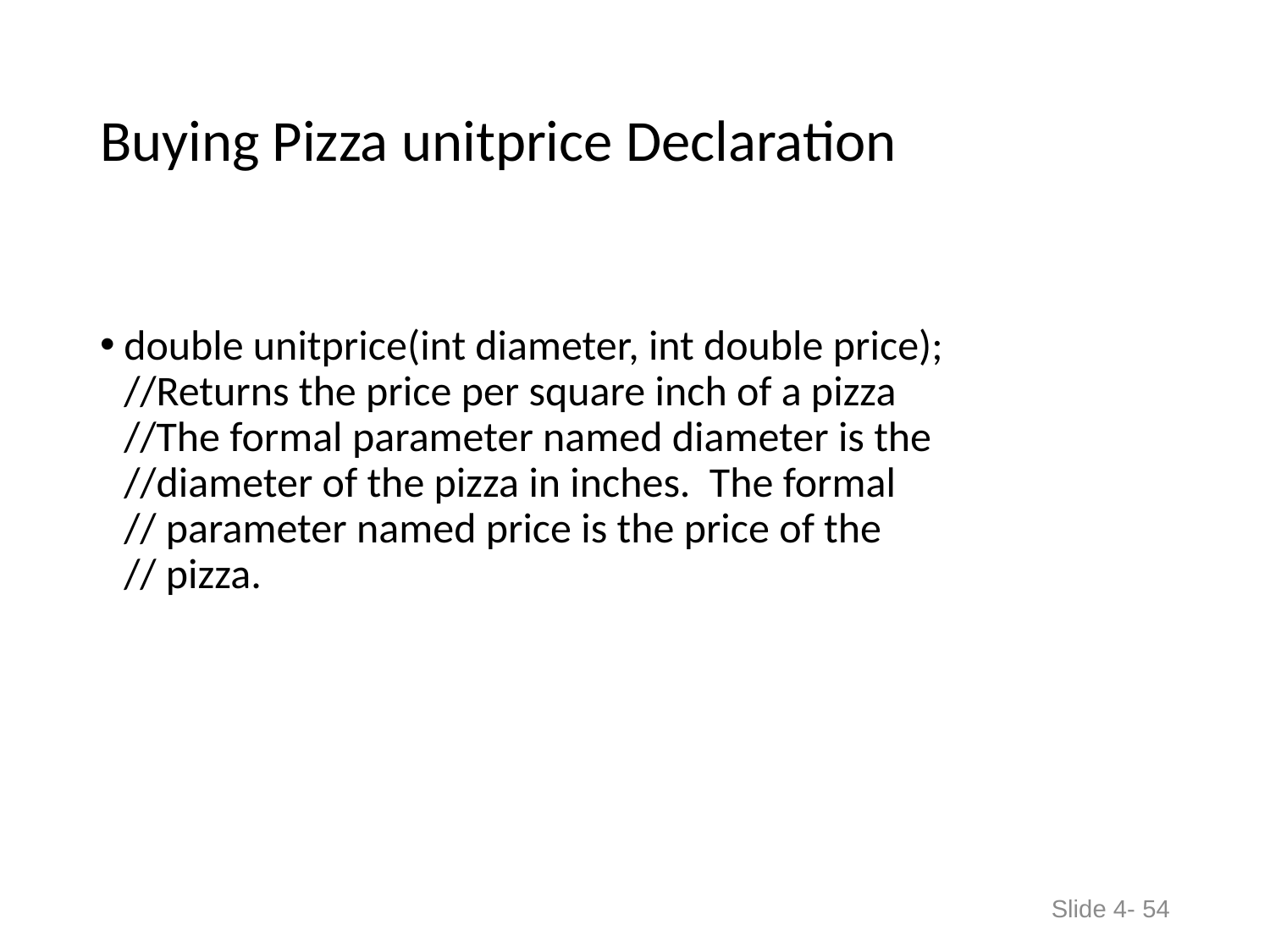

# Buying Pizza unitprice Declaration

double unitprice(int diameter, int double price);
//Returns the price per square inch of a pizza
//The formal parameter named diameter is the
//diameter of the pizza in inches.  The formal
// parameter named price is the price of the
// pizza.
Slide 4- 54